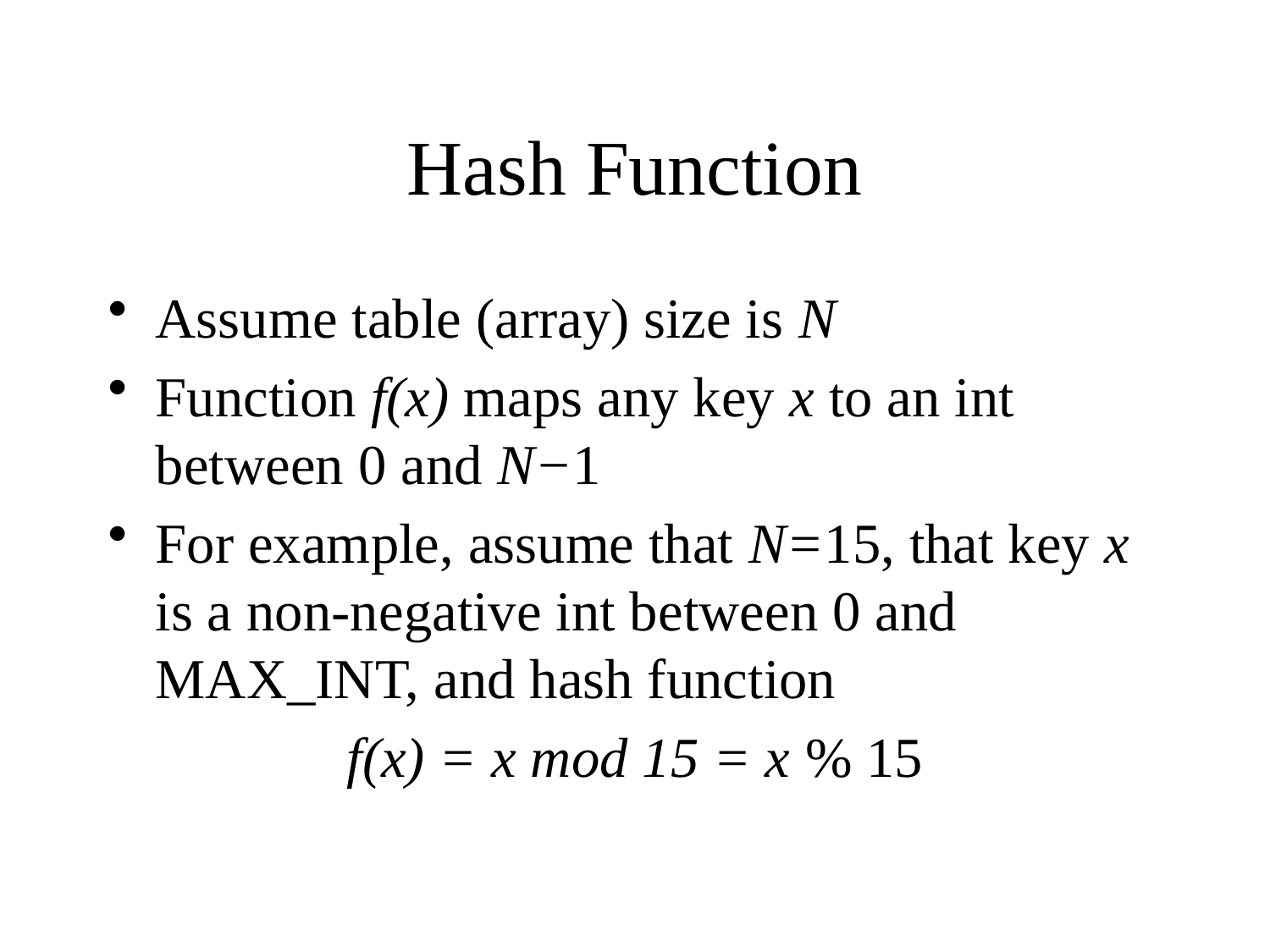

# Hash Function
Assume table (array) size is N
Function f(x) maps any key x to an int between 0 and N−1
For example, assume that N=15, that key x is a non-negative int between 0 and MAX_INT, and hash function
f(x) = x mod 15 = x % 15